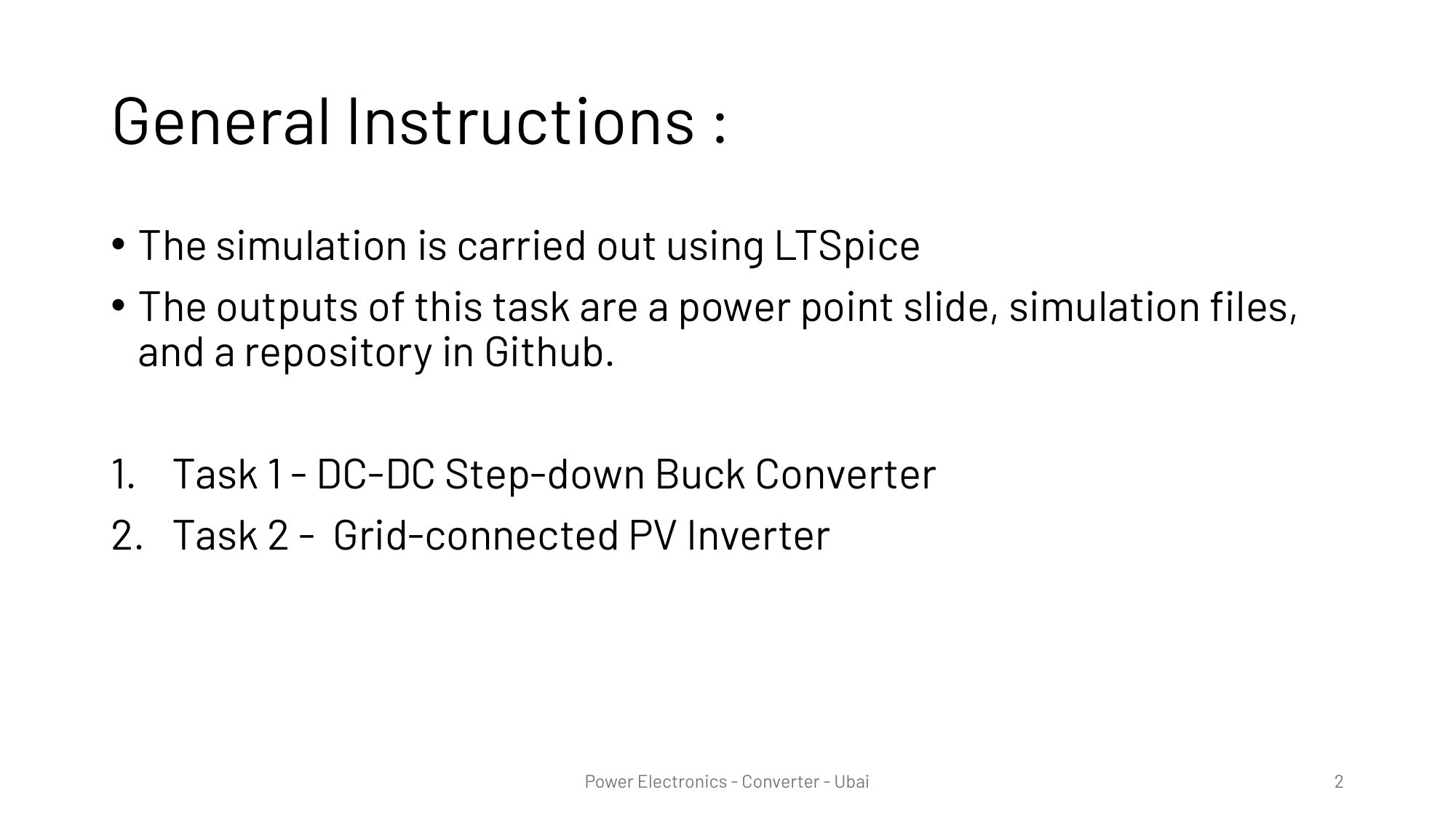

# General Instructions :
The simulation is carried out using LTSpice
The outputs of this task are a power point slide, simulation files, and a repository in Github.

Task 1 - DC-DC Step-down Buck Converter
Task 2 -  Grid-connected PV Inverter
Power Electronics - Converter - Ubai
2